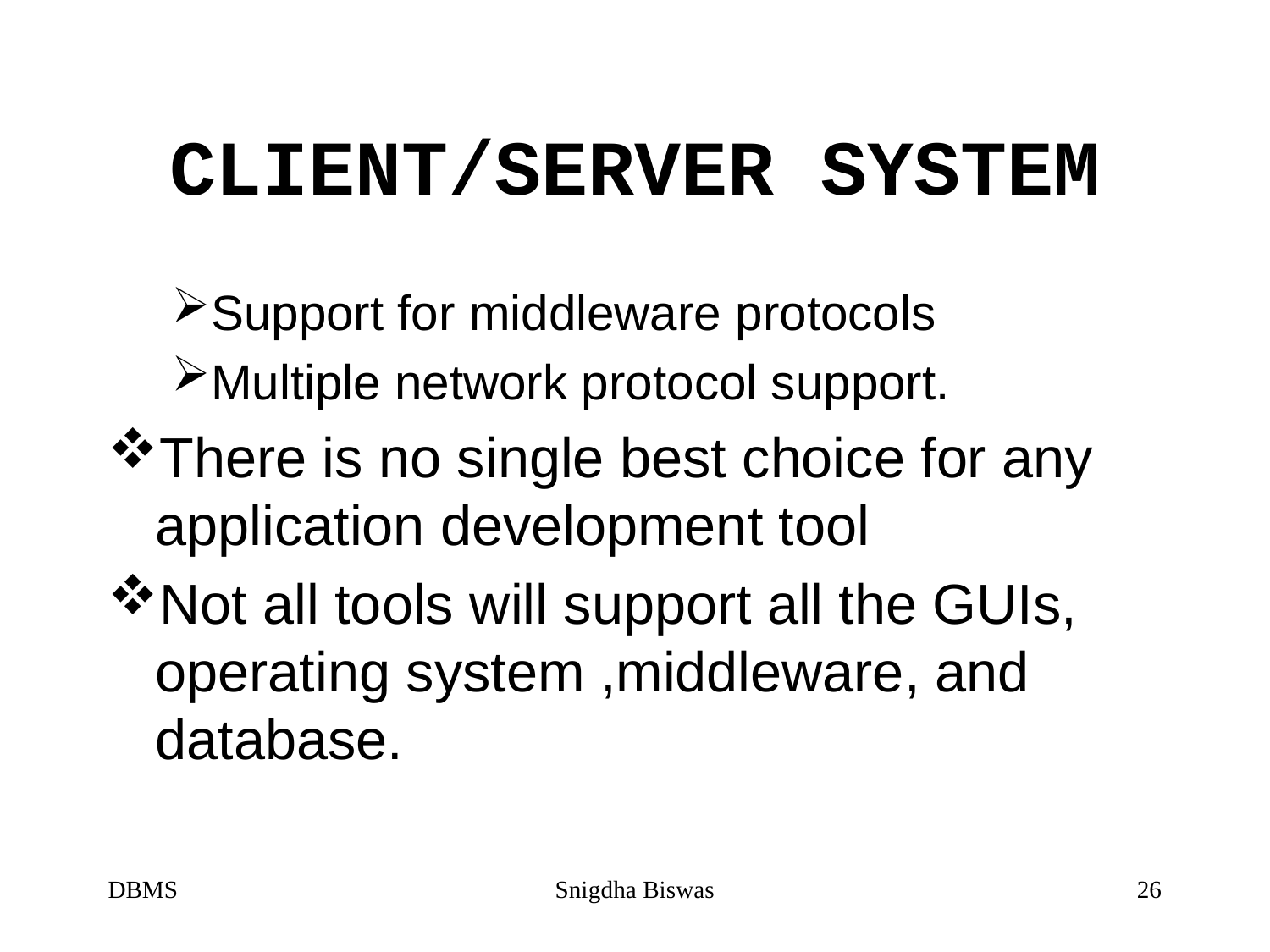

# CLIENT/SERVER SYSTEM
Support for middleware protocols
Multiple network protocol support.
There is no single best choice for any application development tool
Not all tools will support all the GUIs, operating system ,middleware, and database.
DBMS
Snigdha Biswas
26